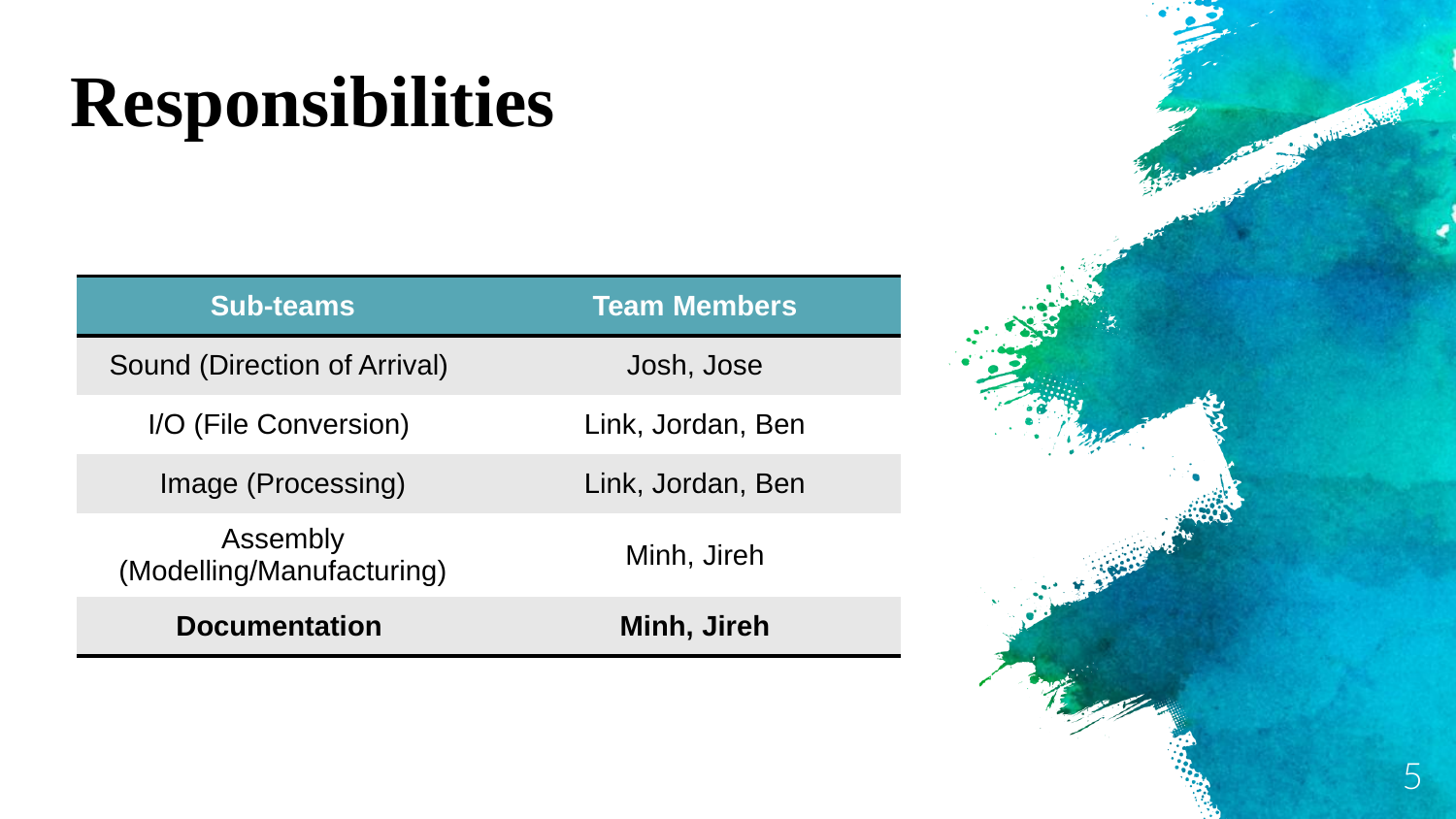

Responsibilities
| Sub-teams | Team Members |
| --- | --- |
| Sound (Direction of Arrival) | Josh, Jose |
| I/O (File Conversion) | Link, Jordan, Ben |
| Image (Processing) | Link, Jordan, Ben |
| Assembly (Modelling/Manufacturing) | Minh, Jireh |
| Documentation | Minh, Jireh |
5